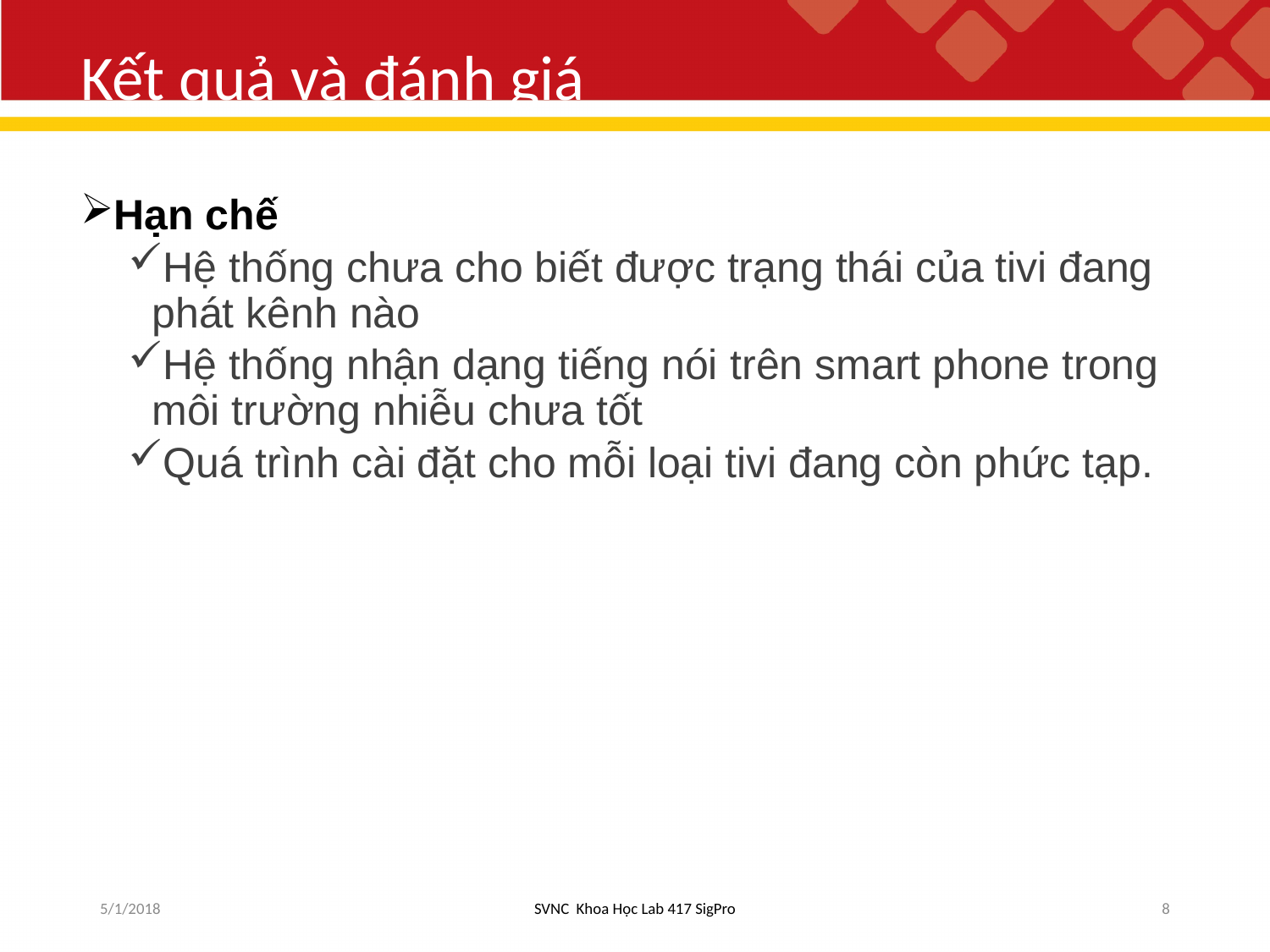

# Kết quả và đánh giá
Hạn chế
Hệ thống chưa cho biết được trạng thái của tivi đang phát kênh nào
Hệ thống nhận dạng tiếng nói trên smart phone trong môi trường nhiễu chưa tốt
Quá trình cài đặt cho mỗi loại tivi đang còn phức tạp.
5/1/2018
SVNC  Khoa Học Lab 417 SigPro
8